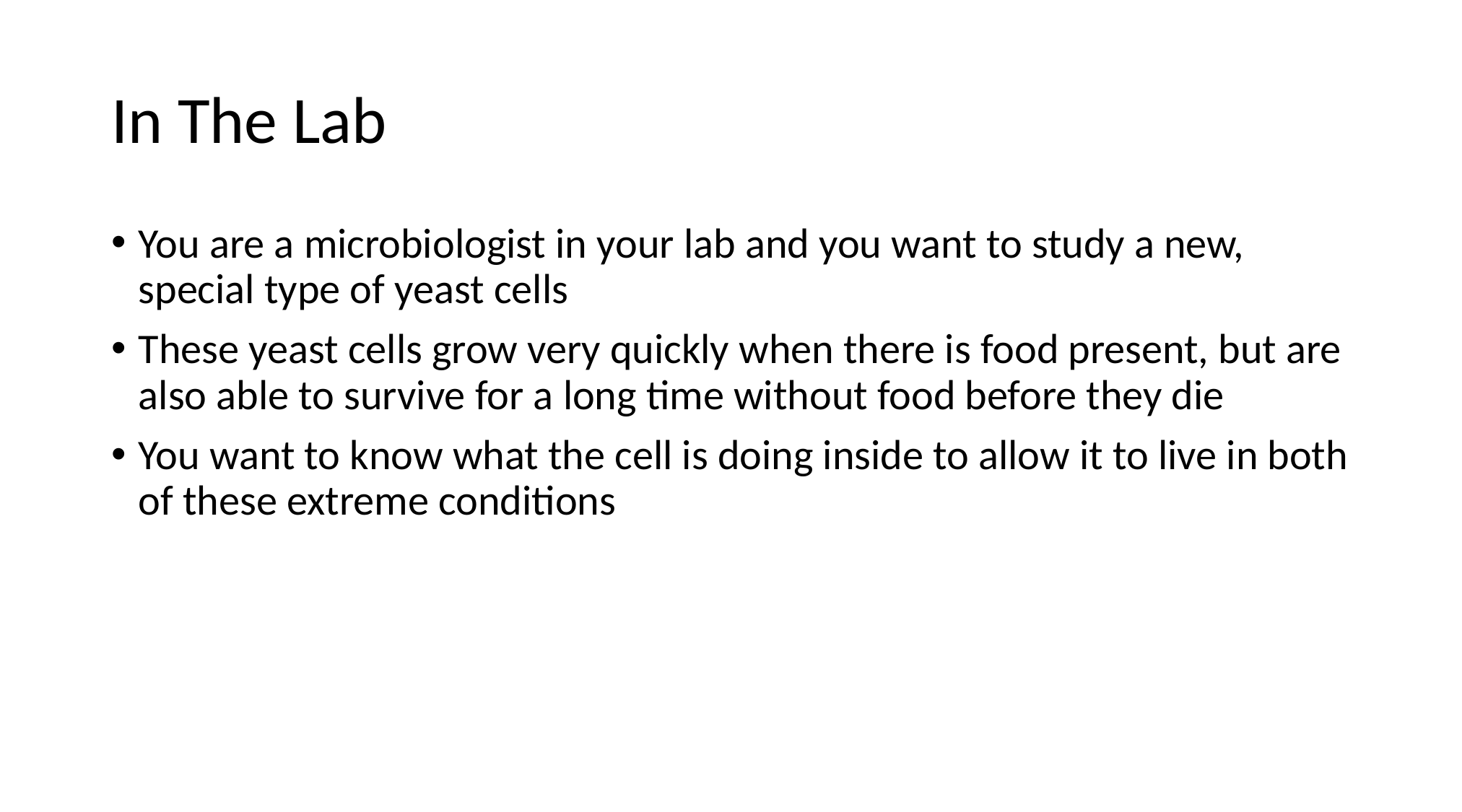

# In The Lab
You are a microbiologist in your lab and you want to study a new, special type of yeast cells
These yeast cells grow very quickly when there is food present, but are also able to survive for a long time without food before they die
You want to know what the cell is doing inside to allow it to live in both of these extreme conditions